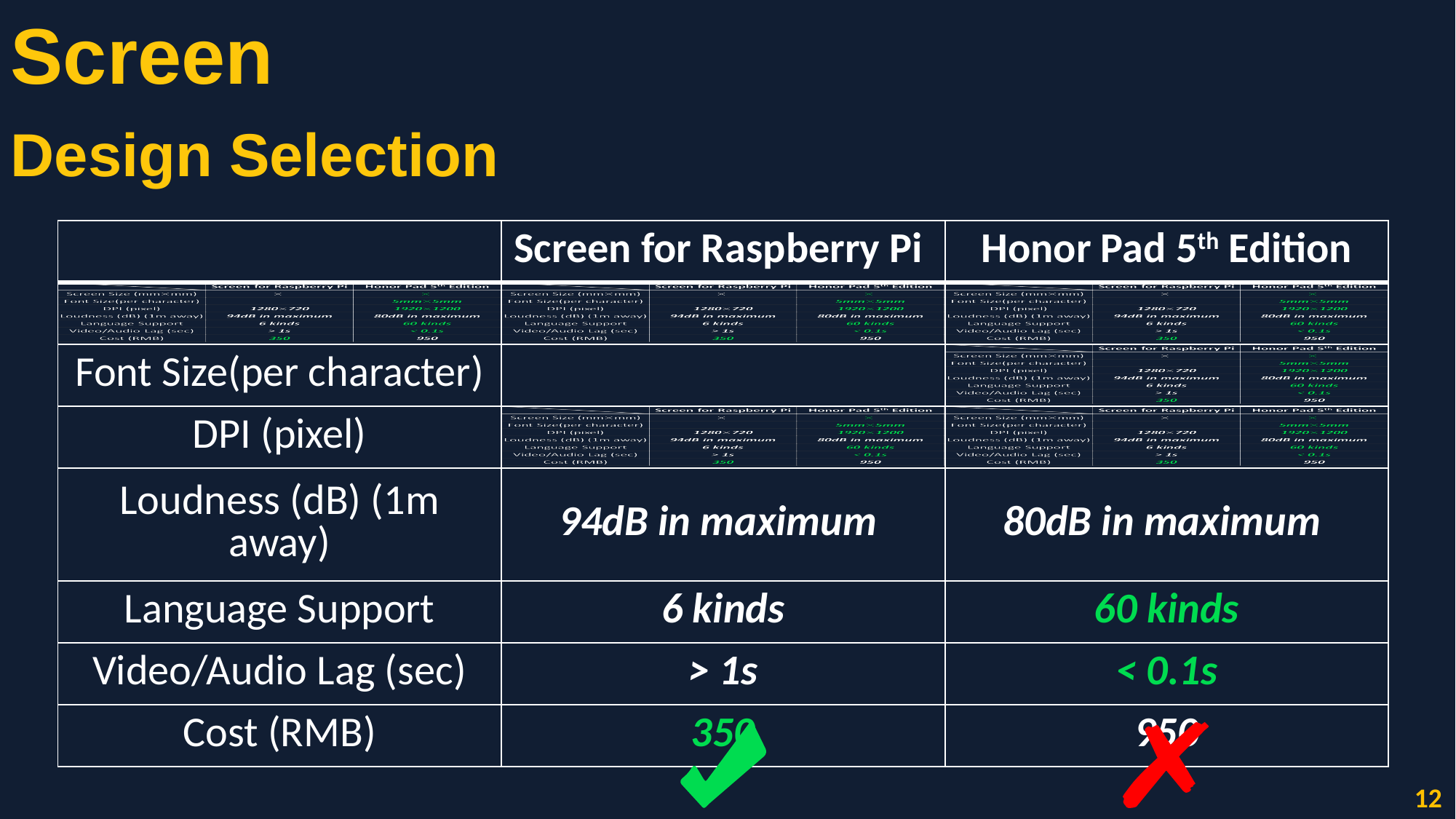

Screen
Design Selection
|  | Screen for Raspberry Pi | Honor Pad 5th Edition |
| --- | --- | --- |
|  |  |  |
| Font Size(per character) |  |  |
| DPI (pixel) |  |  |
| Loudness (dB) (1m away) | 94dB in maximum | 80dB in maximum |
| Language Support | 6 kinds | 60 kinds |
| Video/Audio Lag (sec) | > 1s | < 0.1s |
| Cost (RMB) | 350 | 950 |

12